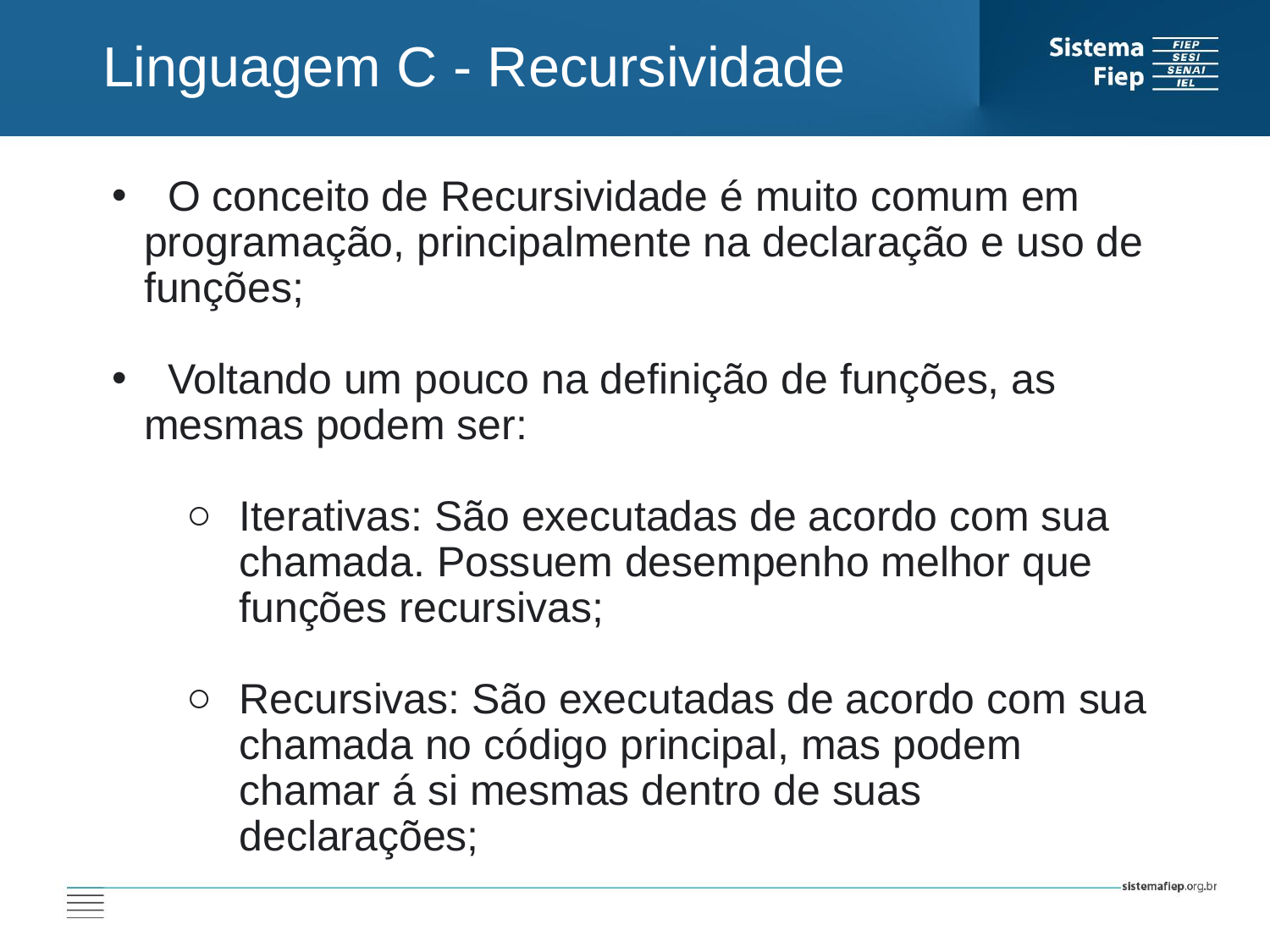

Linguagem C - Recursividade

  O conceito de Recursividade é muito comum em programação, principalmente na declaração e uso de funções;

  Voltando um pouco na definição de funções, as mesmas podem ser:

Iterativas: São executadas de acordo com sua chamada. Possuem desempenho melhor que funções recursivas;

Recursivas: São executadas de acordo com sua chamada no código principal, mas podem chamar á si mesmas dentro de suas declarações;